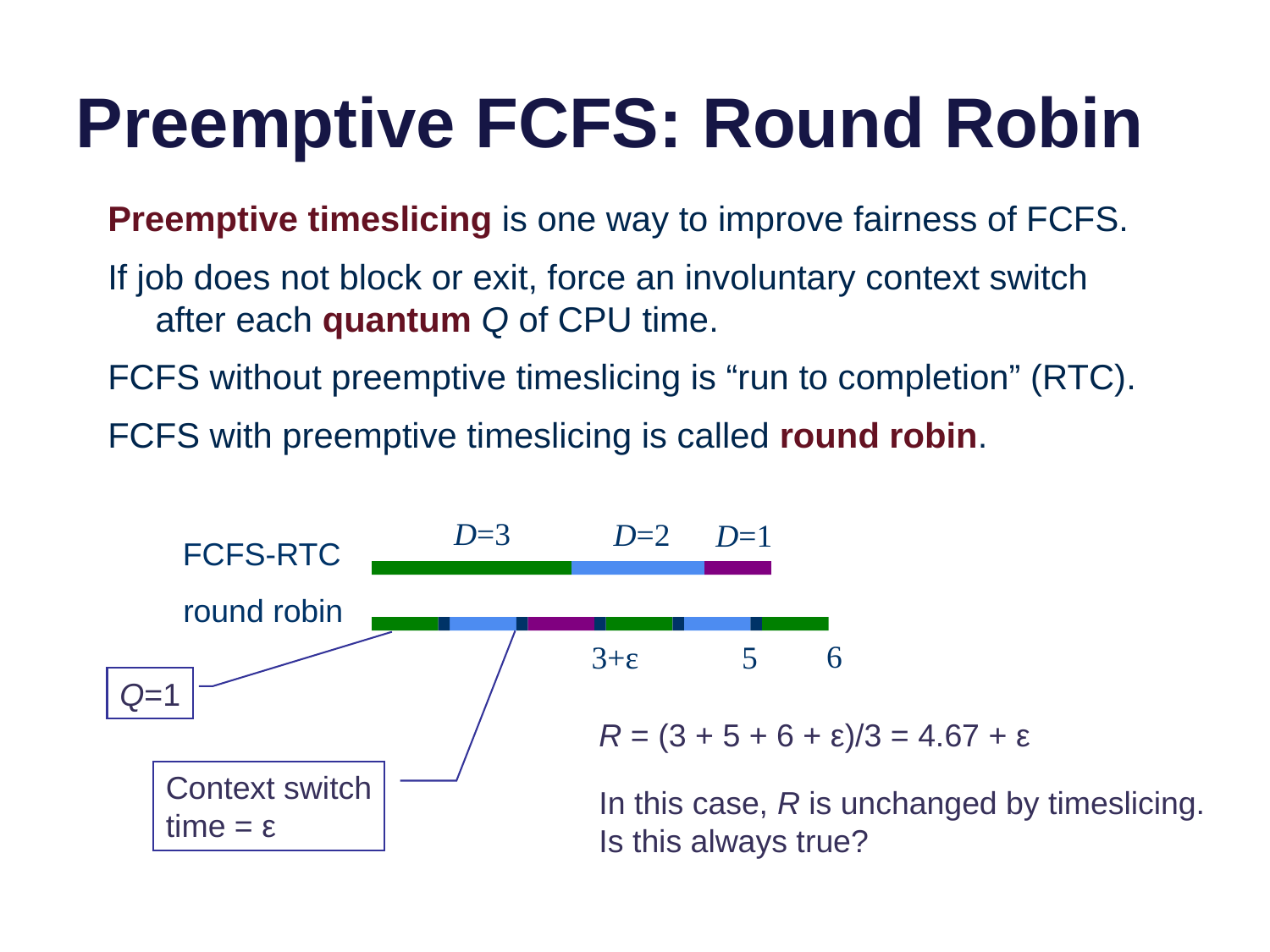

# Preemptive FCFS: Round Robin
Preemptive timeslicing is one way to improve fairness of FCFS.
If job does not block or exit, force an involuntary context switch after each quantum Q of CPU time.
FCFS without preemptive timeslicing is “run to completion” (RTC).
FCFS with preemptive timeslicing is called round robin.
D=3
D=2
D=1
FCFS-RTC

round robin

6
3+ε
5
Q=1
R = (3 + 5 + 6 + ε)/3 = 4.67 + ε

In this case, R is unchanged by timeslicing.
Is this always true?
Context switch
time = ε